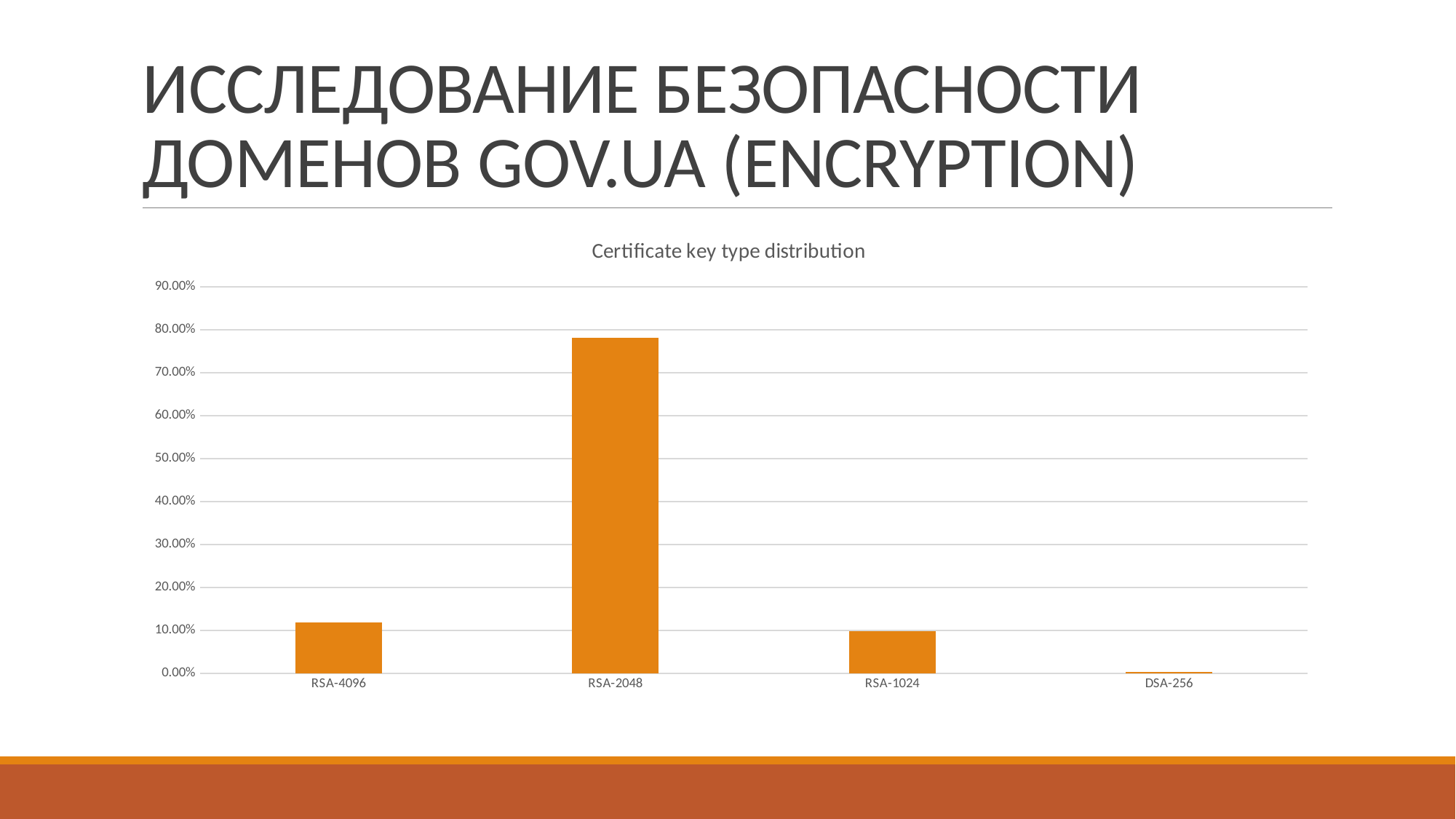

# ИССЛЕДОВАНИЕ БЕЗОПАСНОСТИ  ДОМЕНОВ GOV.UA (ENCRYPTION)

### Chart: Certificate key type distribution

| Category |  |
|---|---|
| RSA-4096 | 0.1187 |
| RSA-2048 | 0.7804 |
| RSA-1024 | 0.0979 |
| DSA-256 | 0.003 |